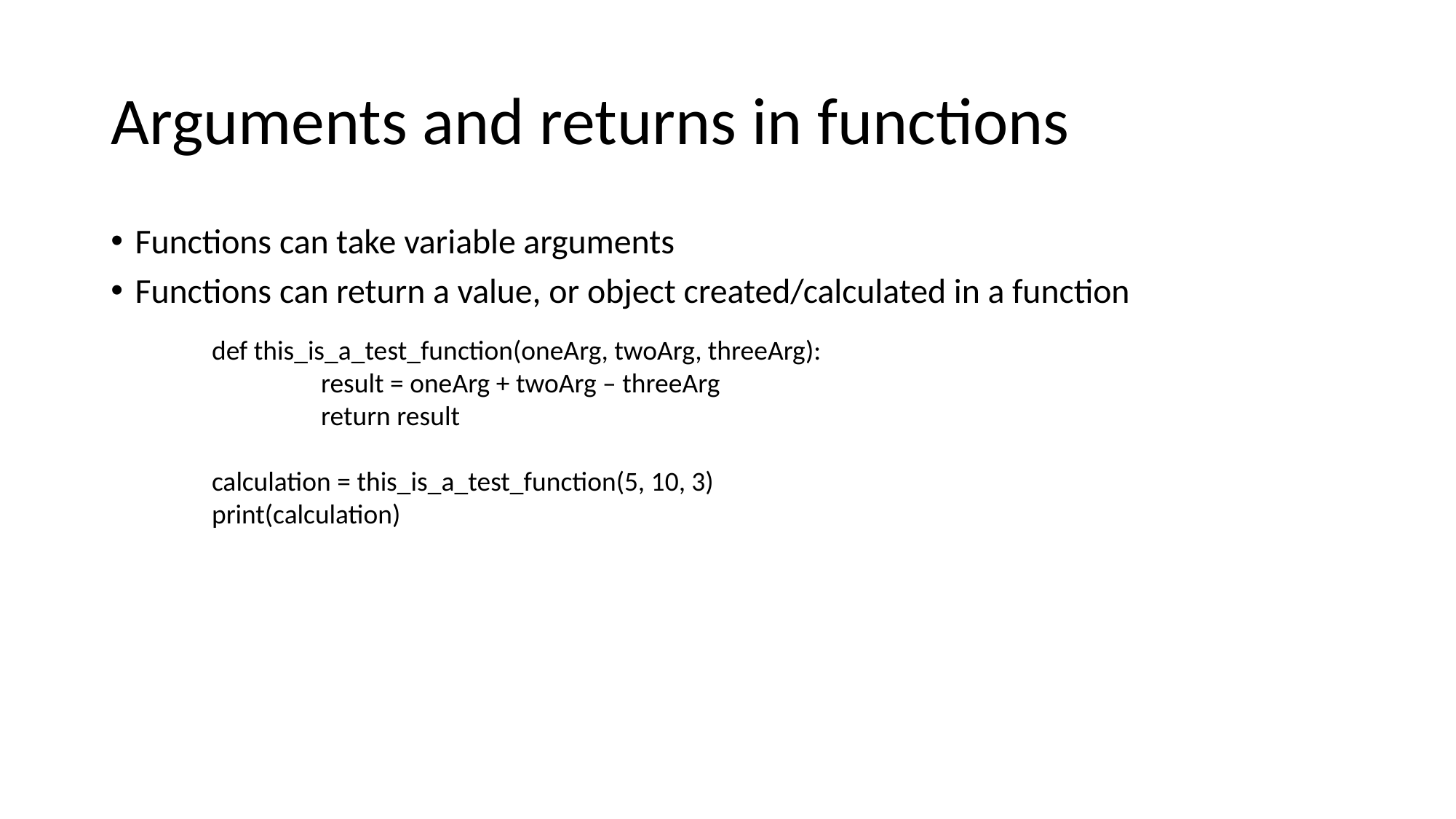

# Arguments and returns in functions
Functions can take variable arguments
Functions can return a value, or object created/calculated in a function
def this_is_a_test_function(oneArg, twoArg, threeArg):
	result = oneArg + twoArg – threeArg
	return result

calculation = this_is_a_test_function(5, 10, 3)
print(calculation)